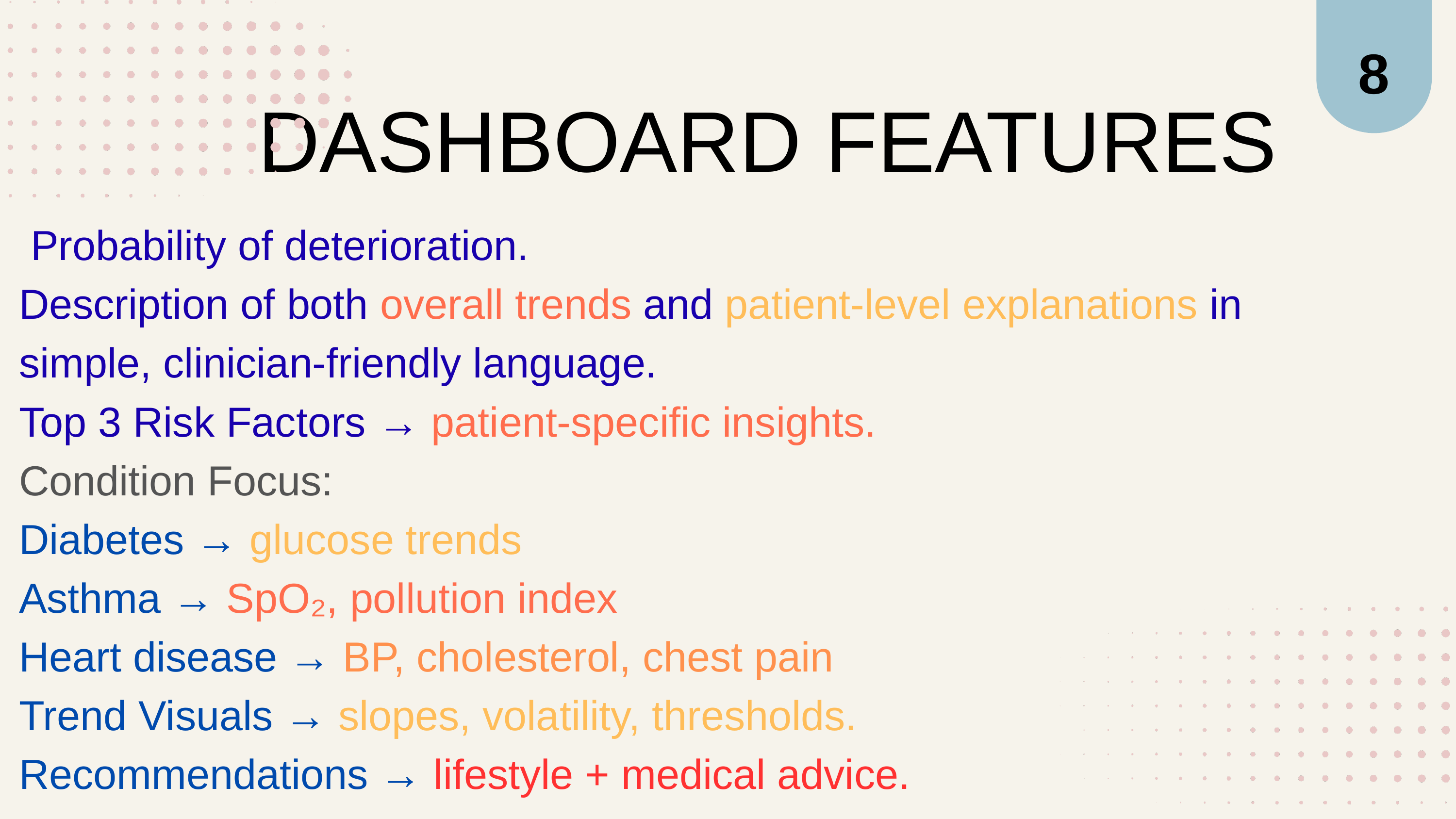

8
DASHBOARD FEATURES
 Probability of deterioration.
Description of both overall trends and patient-level explanations in simple, clinician-friendly language.
Top 3 Risk Factors → patient-specific insights.
Condition Focus:
Diabetes → glucose trends
Asthma → SpO₂, pollution index
Heart disease → BP, cholesterol, chest pain
Trend Visuals → slopes, volatility, thresholds.
Recommendations → lifestyle + medical advice.